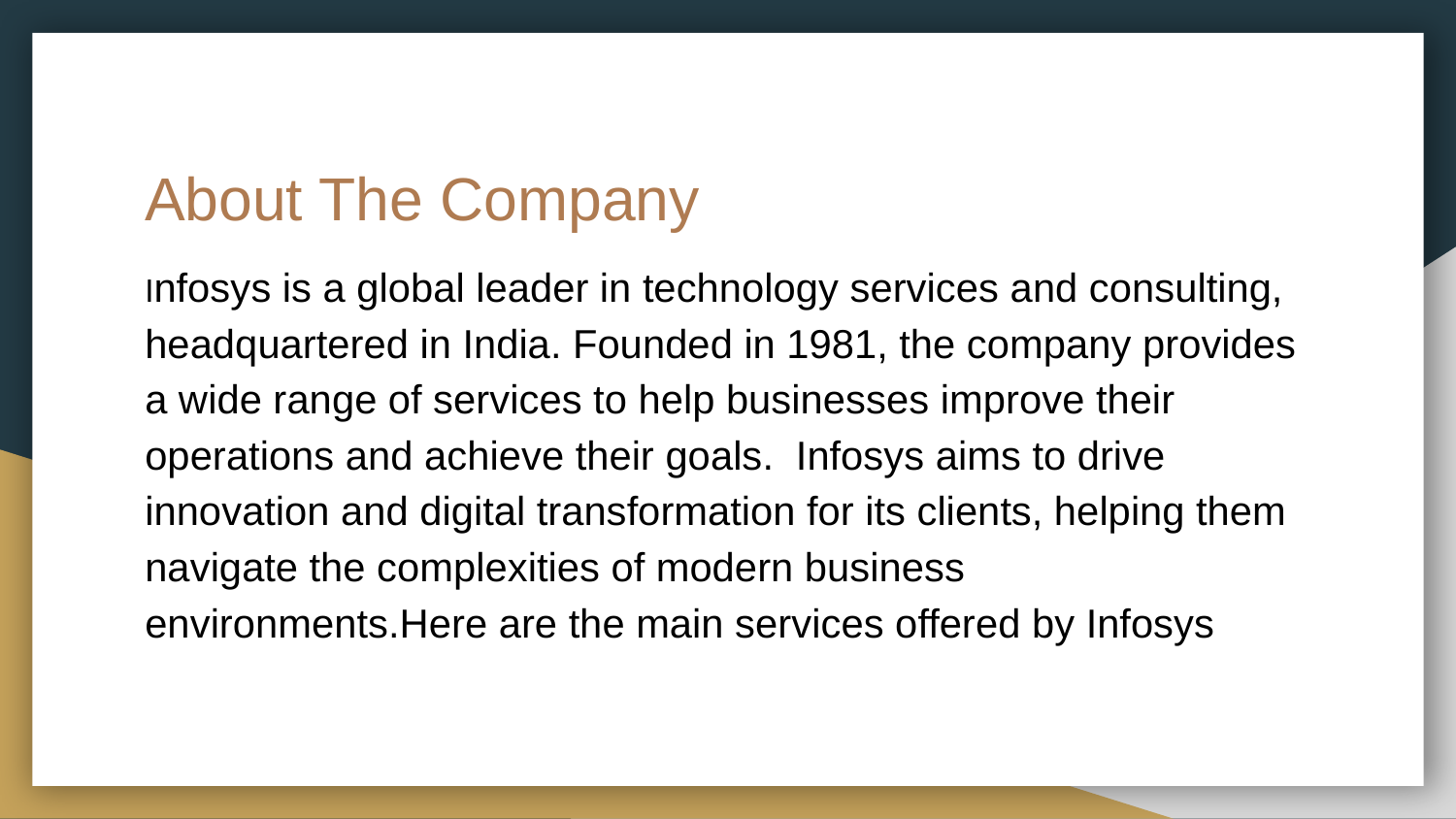

# About The Company
Infosys is a global leader in technology services and consulting, headquartered in India. Founded in 1981, the company provides a wide range of services to help businesses improve their operations and achieve their goals.  Infosys aims to drive innovation and digital transformation for its clients, helping them navigate the complexities of modern business environments.Here are the main services offered by Infosys